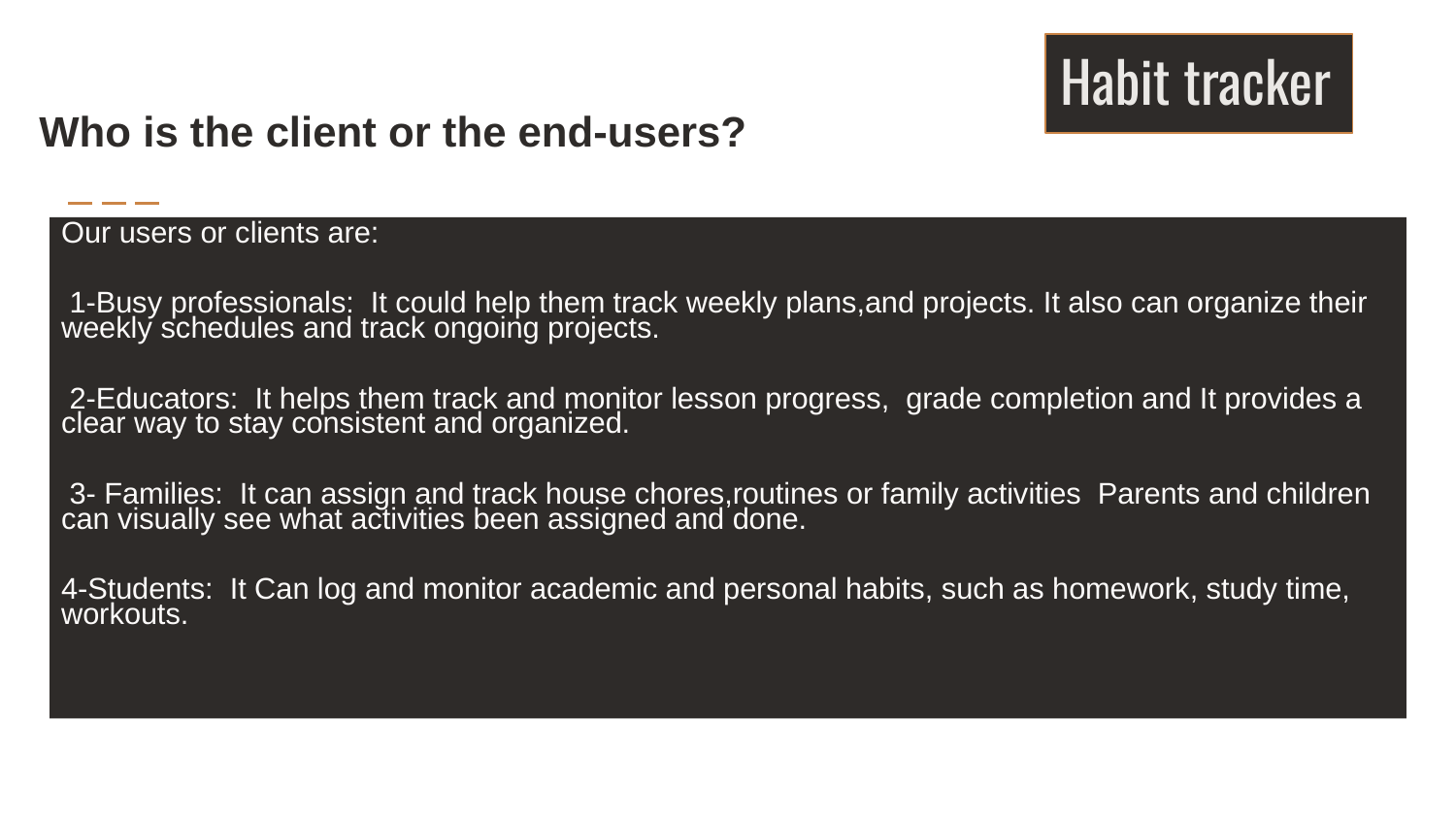

Habit tracker
# Who is the client or the end-users?
Our users or clients are:

 1-Busy professionals:  It could help them track weekly plans,and projects. It also can organize their weekly schedules and track ongoing projects.

 2-Educators:  It helps them track and monitor lesson progress,  grade completion and It provides a clear way to stay consistent and organized.

 3- Families:  It can assign and track house chores,routines or family activities  Parents and children can visually see what activities been assigned and done.

4-Students:  It Can log and monitor academic and personal habits, such as homework, study time, workouts.